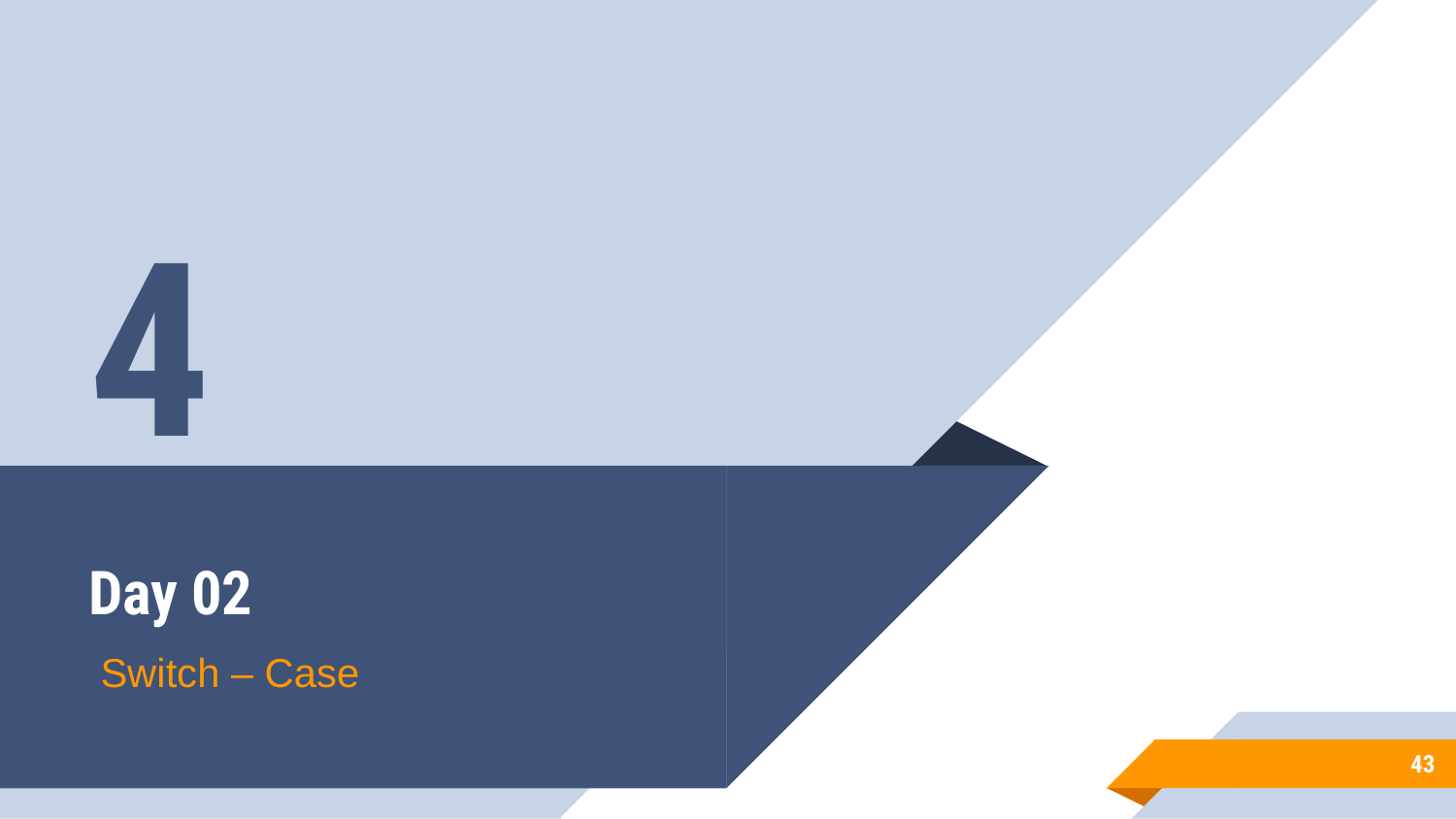

4
# Day 02
Switch – Case
43